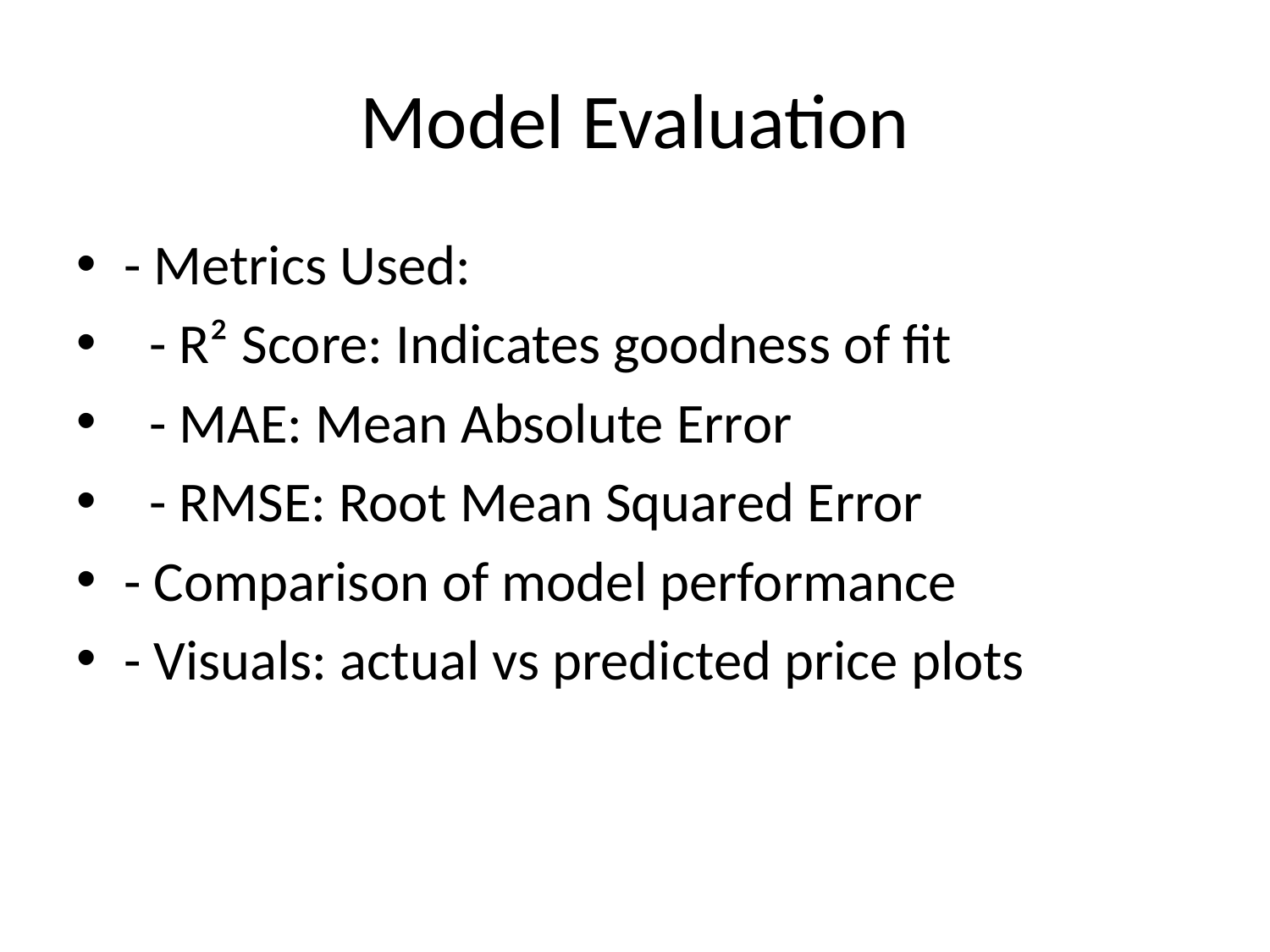

# Model Evaluation
- Metrics Used:
  - R² Score: Indicates goodness of fit
  - MAE: Mean Absolute Error
  - RMSE: Root Mean Squared Error
- Comparison of model performance
- Visuals: actual vs predicted price plots